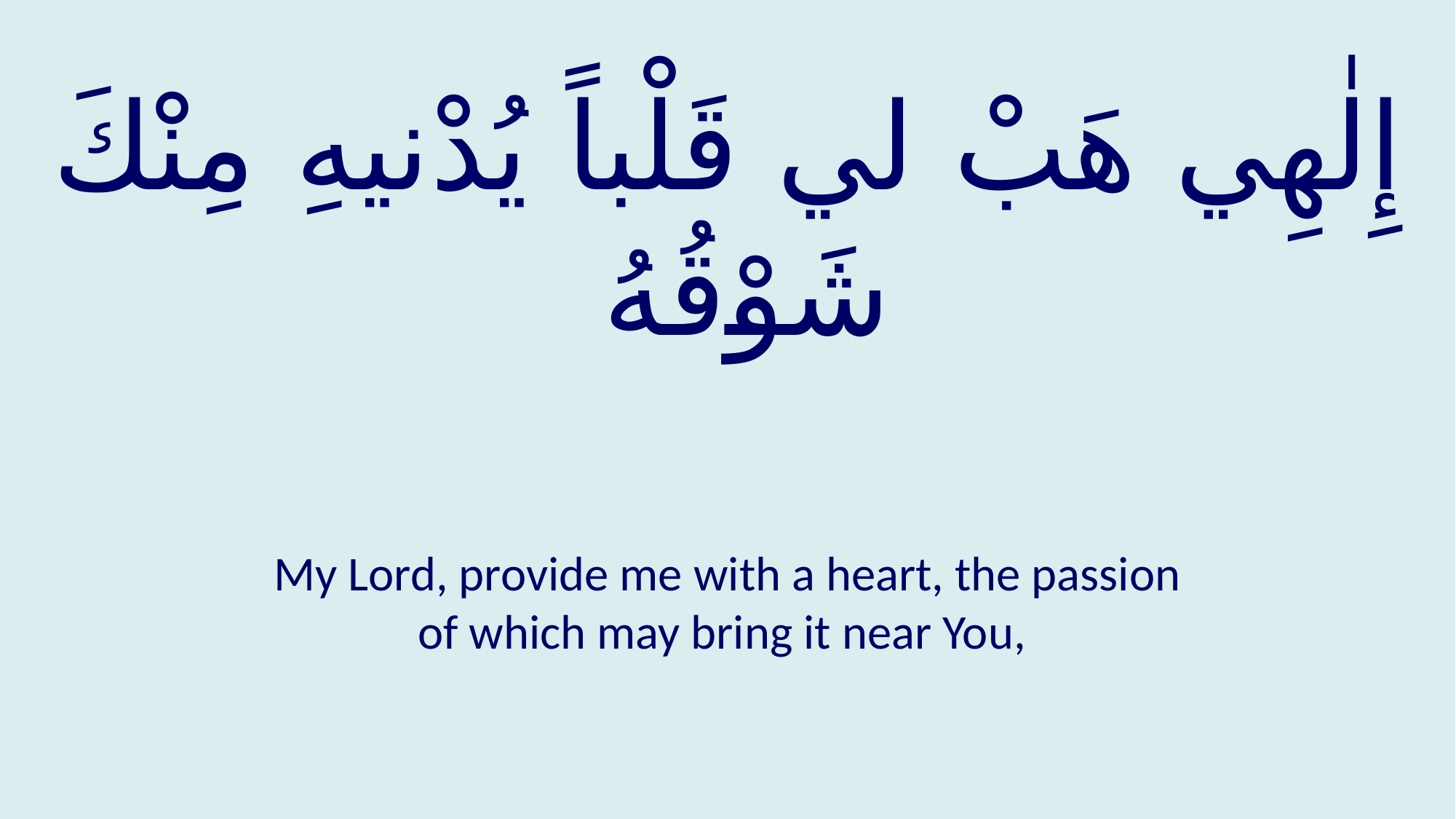

# إِلٰهِي هَبْ لي قَلْباً يُدْنيهِ مِنْكَ شَوْقُهُ
My Lord, provide me with a heart, the passion of which may bring it near You,